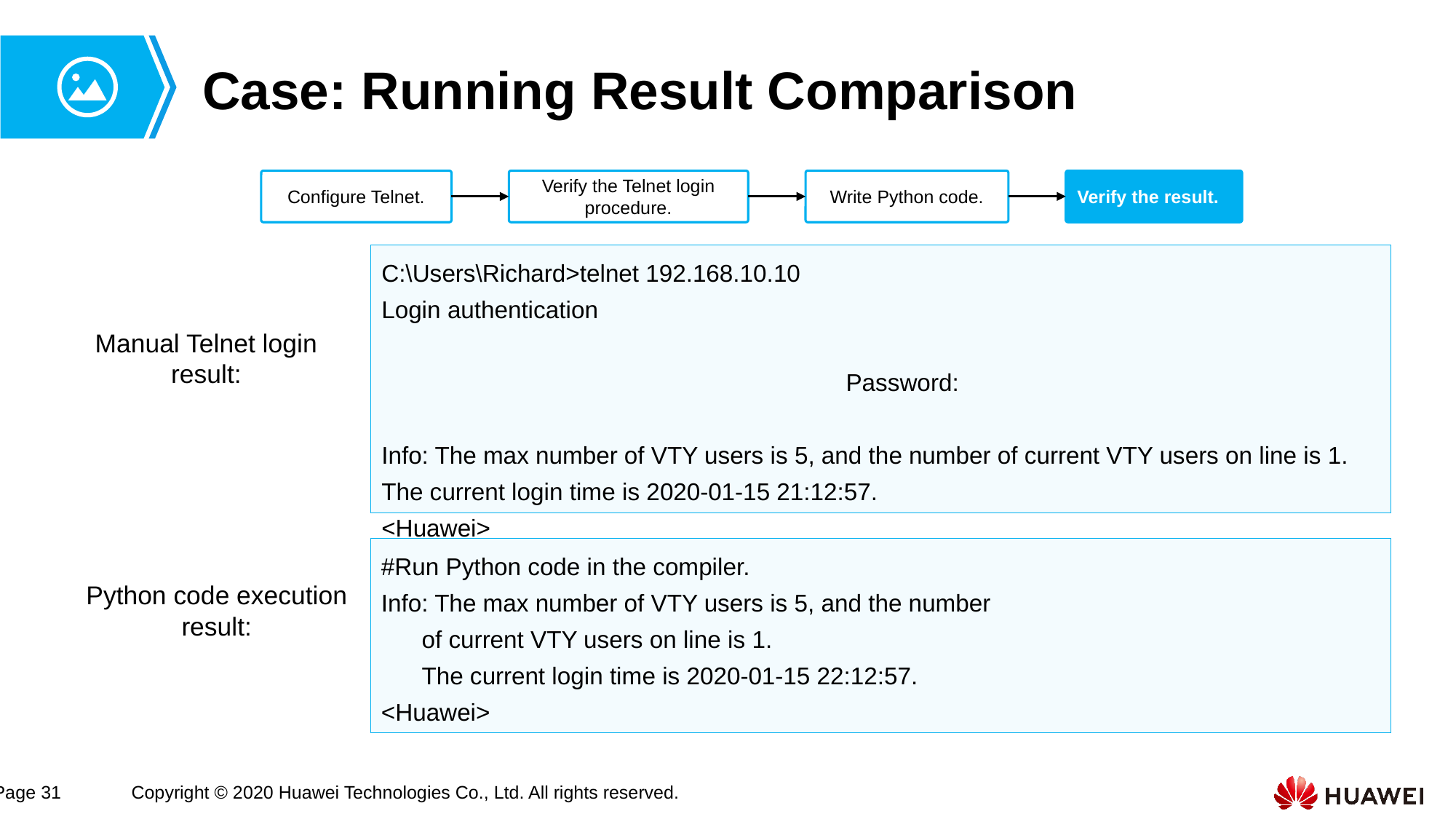

# Case: Running Result Comparison
Configure Telnet.
Verify the Telnet login procedure.
Write Python code.
Verify the result.
C:\Users\Richard>telnet 192.168.10.10
Login authentication
                                                                                                                                                                                                                          Password:
Info: The max number of VTY users is 5, and the number of current VTY users on line is 1. The current login time is 2020-01-15 21:12:57.
<Huawei>
Manual Telnet login result:
#Run Python code in the compiler.
Info: The max number of VTY users is 5, and the number
      of current VTY users on line is 1.
      The current login time is 2020-01-15 22:12:57.
<Huawei>
Python code execution result: